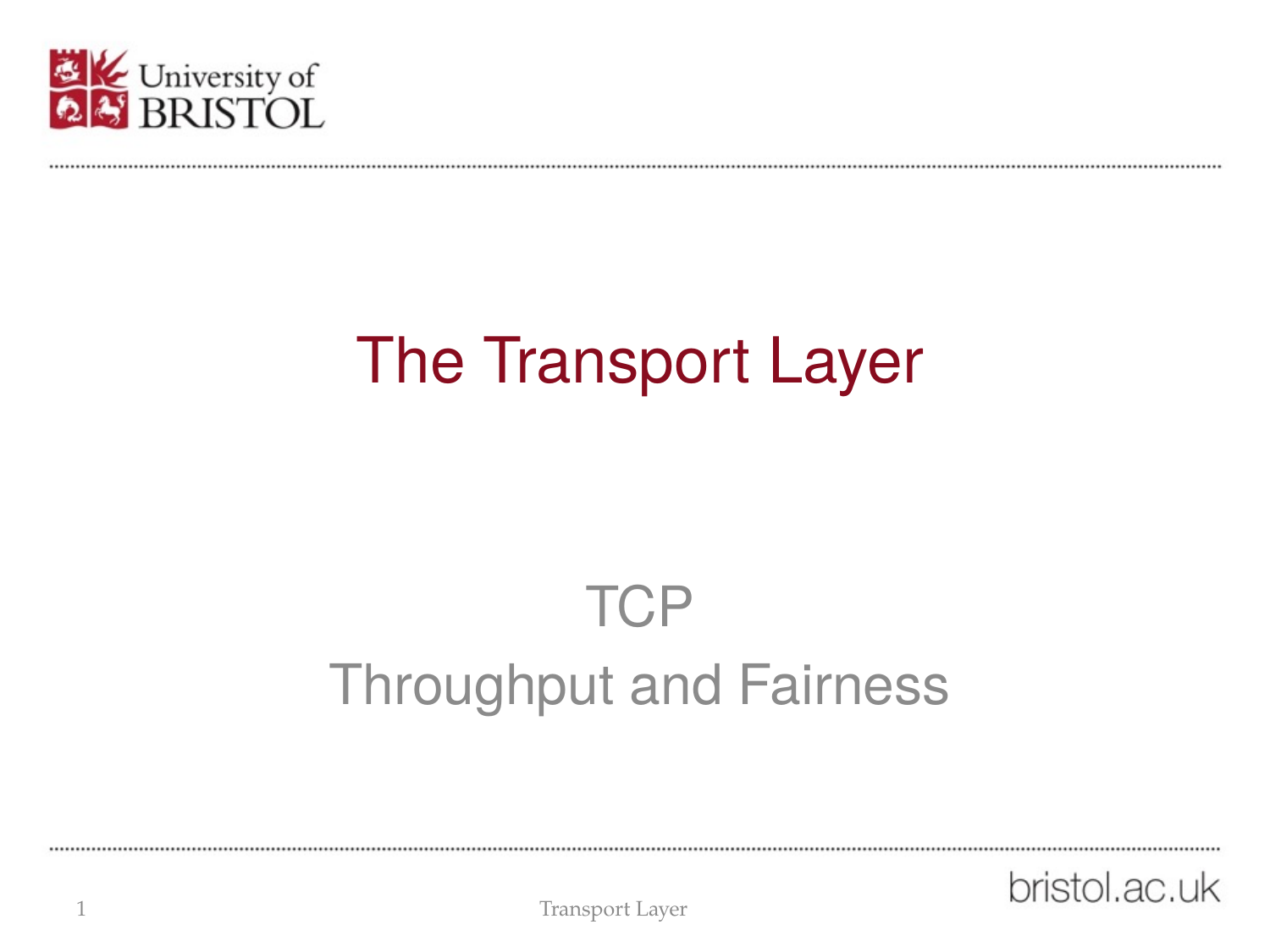

# The Transport Layer
TCP
Throughput and Fairness
1
Transport Layer